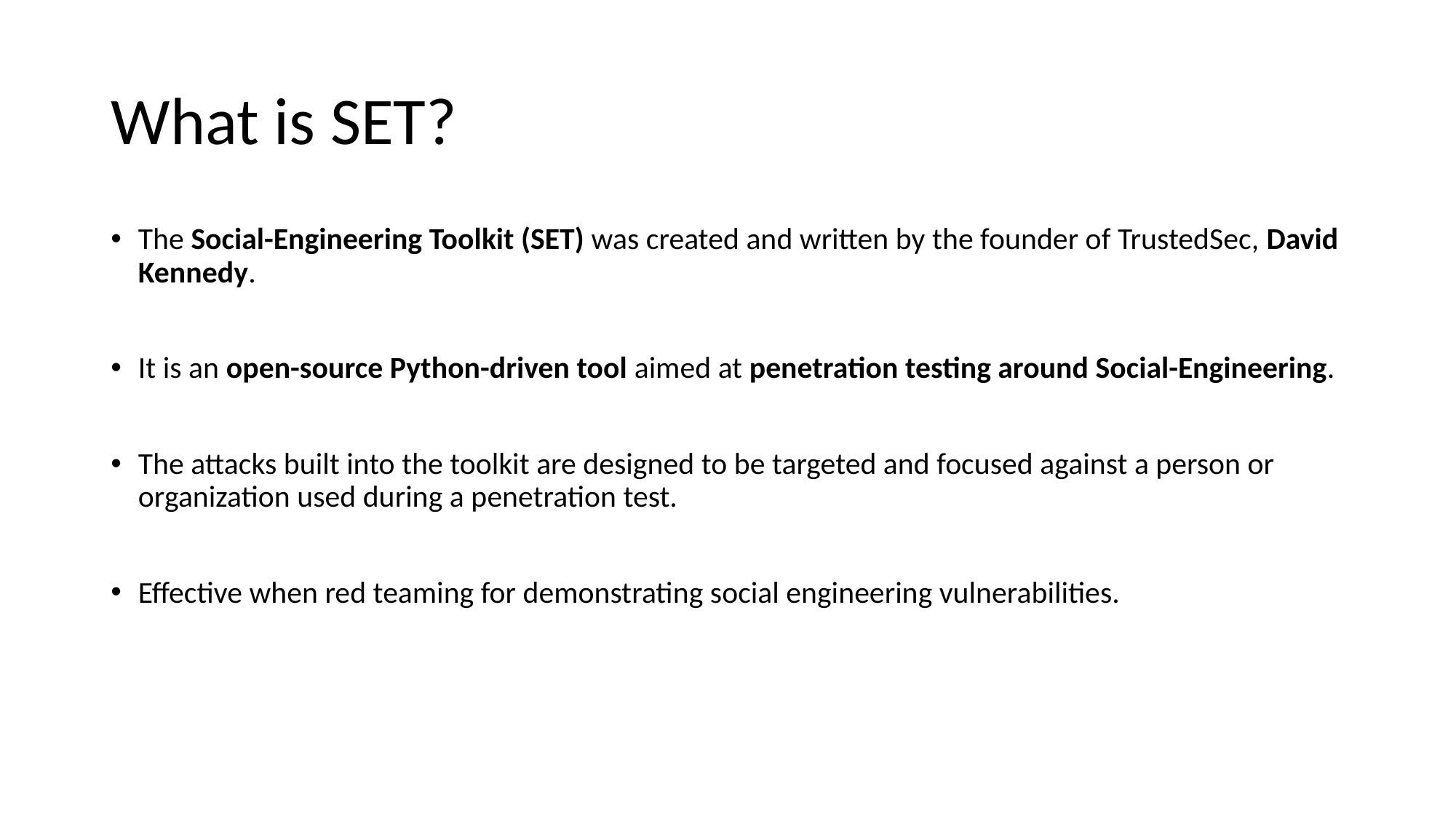

# What is SET?
The Social-Engineering Toolkit (SET) was created and written by the founder of TrustedSec, David Kennedy.

It is an open-source Python-driven tool aimed at penetration testing around Social-Engineering.

The attacks built into the toolkit are designed to be targeted and focused against a person or organization used during a penetration test.

Effective when red teaming for demonstrating social engineering vulnerabilities.